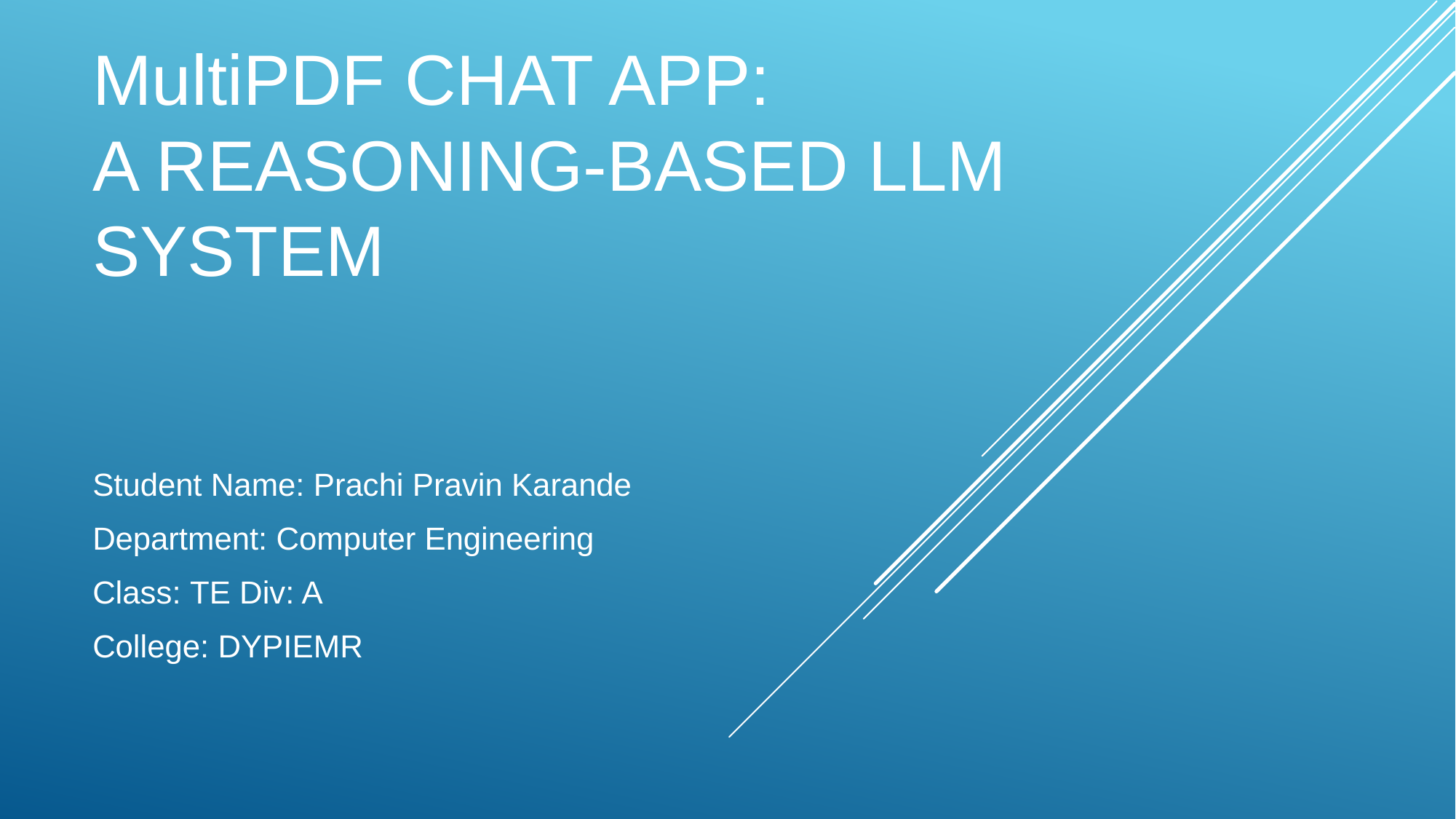

# MultiPDF Chat App: A Reasoning-Based LLM System
Student Name: Prachi Pravin Karande
Department: Computer Engineering
Class: TE Div: A
College: DYPIEMR